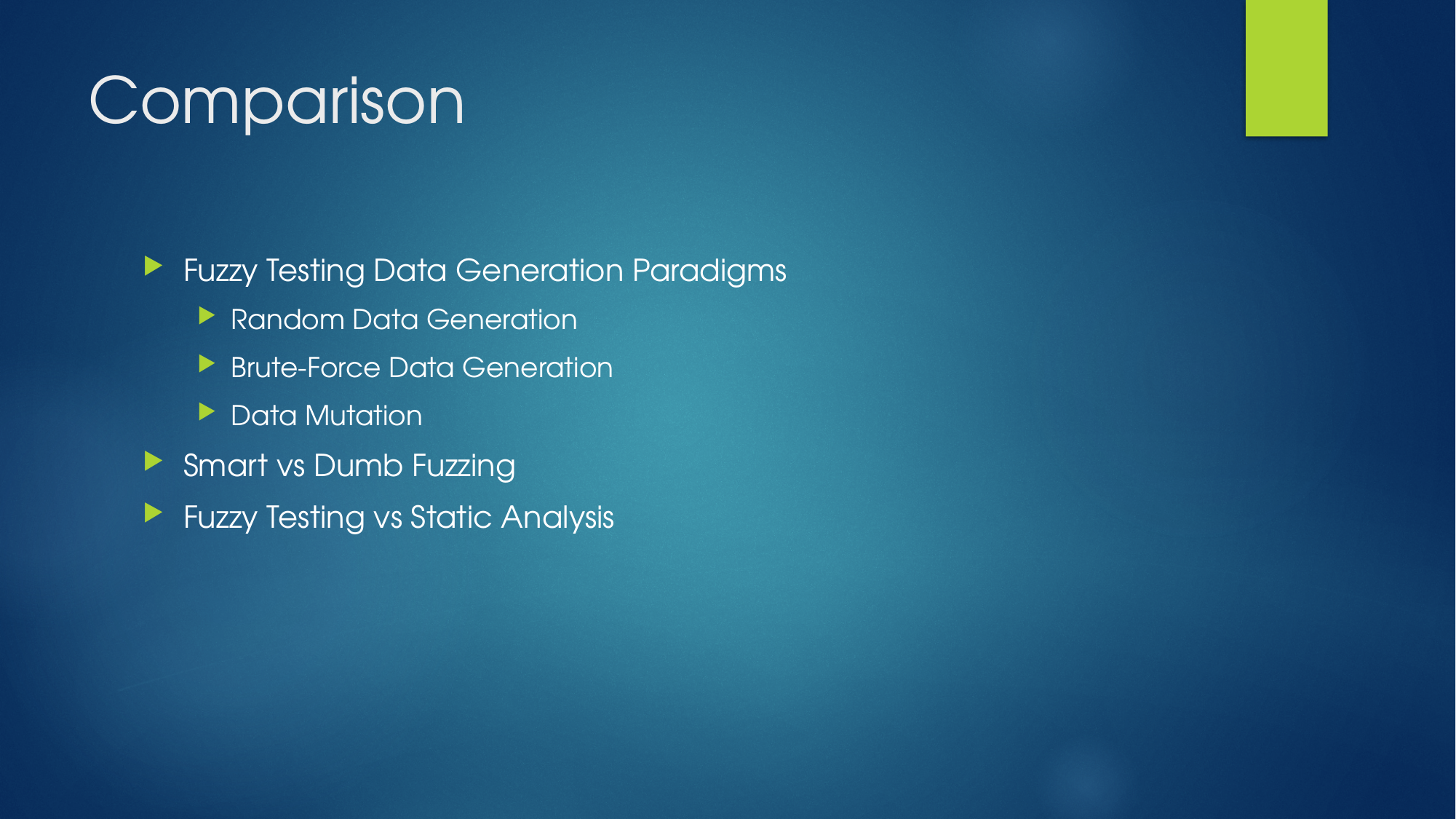

# Comparison
Fuzzy Testing Data Generation Paradigms
Random Data Generation
Brute-Force Data Generation
Data Mutation
Smart vs Dumb Fuzzing
Fuzzy Testing vs Static Analysis